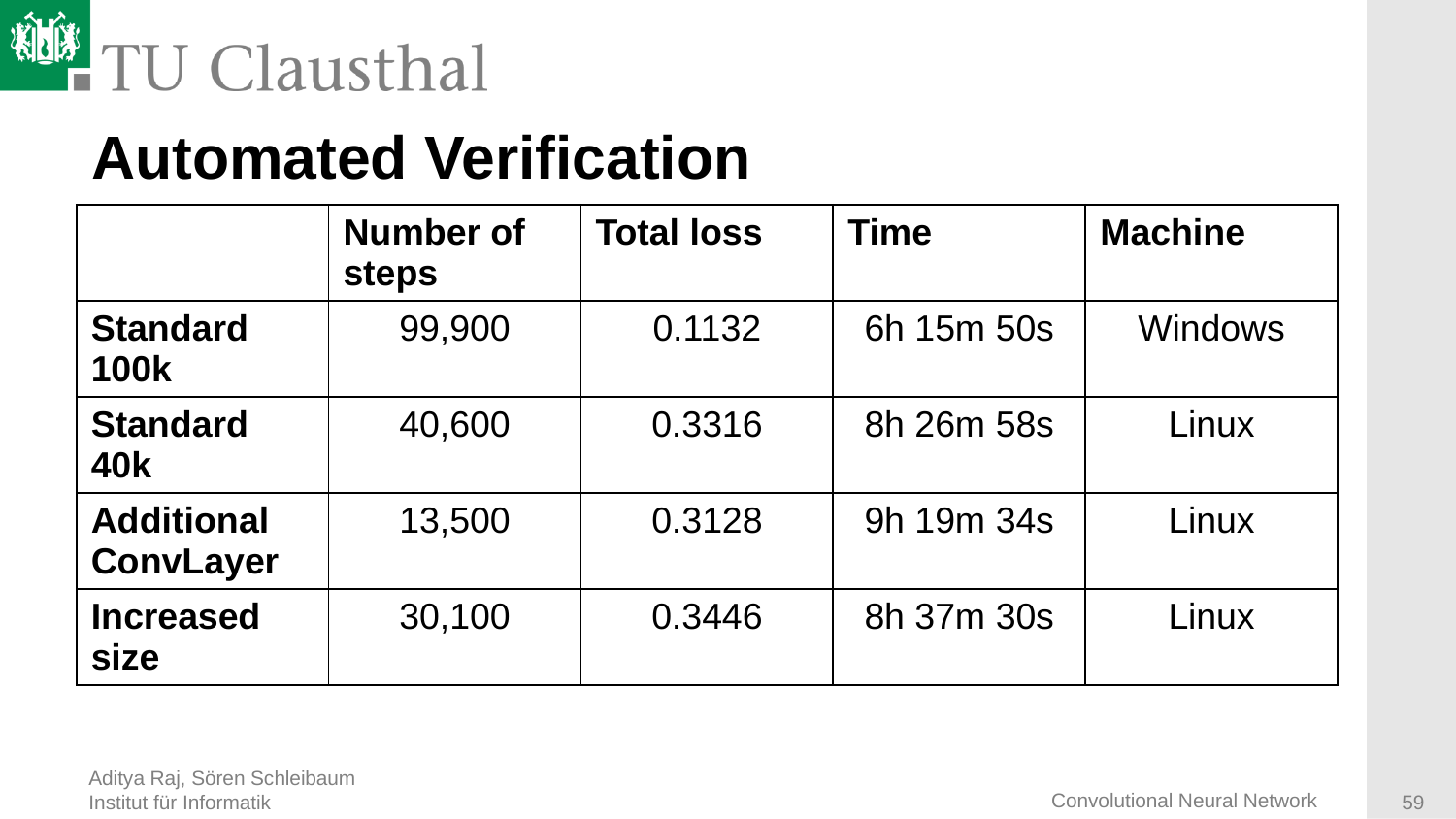

# Automated Verification
|  | Number of steps | Total loss | Time | Machine |
| --- | --- | --- | --- | --- |
| Standard 100k | 99,900 | 0.1132 | 6h 15m 50s | Windows |
| Standard 40k | 40,600 | 0.3316 | 8h 26m 58s | Linux |
| Additional ConvLayer | 13,500 | 0.3128 | 9h 19m 34s | Linux |
| Increased size | 30,100 | 0.3446 | 8h 37m 30s | Linux |